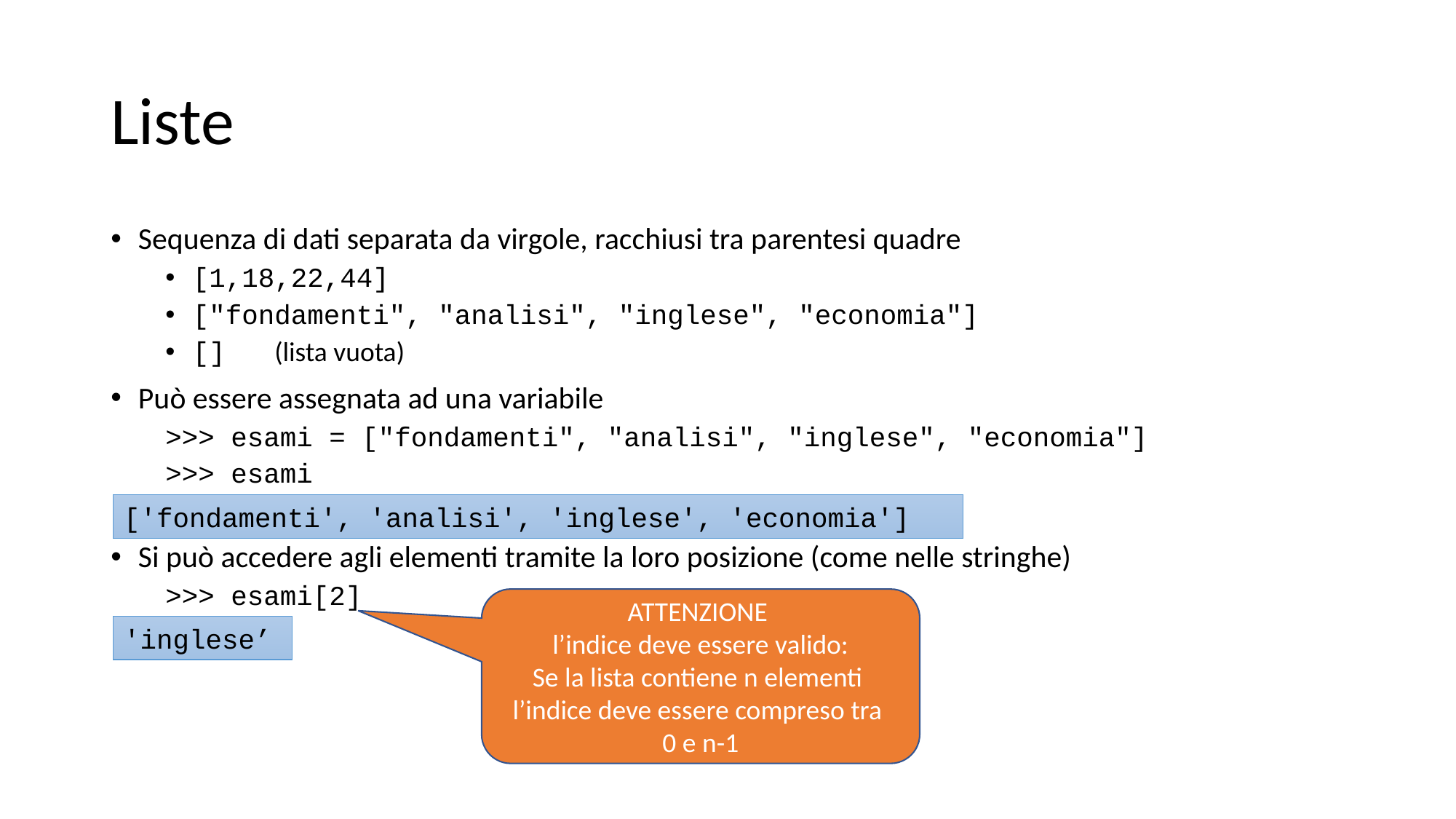

# Liste
Sequenza di dati separata da virgole, racchiusi tra parentesi quadre
[1,18,22,44]
["fondamenti", "analisi", "inglese", "economia"]
[]   (lista vuota)
Può essere assegnata ad una variabile
>>> esami = ["fondamenti", "analisi", "inglese", "economia"]
>>> esami

Si può accedere agli elementi tramite la loro posizione (come nelle stringhe)
>>> esami[2]

['fondamenti', 'analisi', 'inglese', 'economia']
ATTENZIONE
l’indice deve essere valido:
Se la lista contiene n elementi
l’indice deve essere compreso tra
0 e n-1
'inglese’